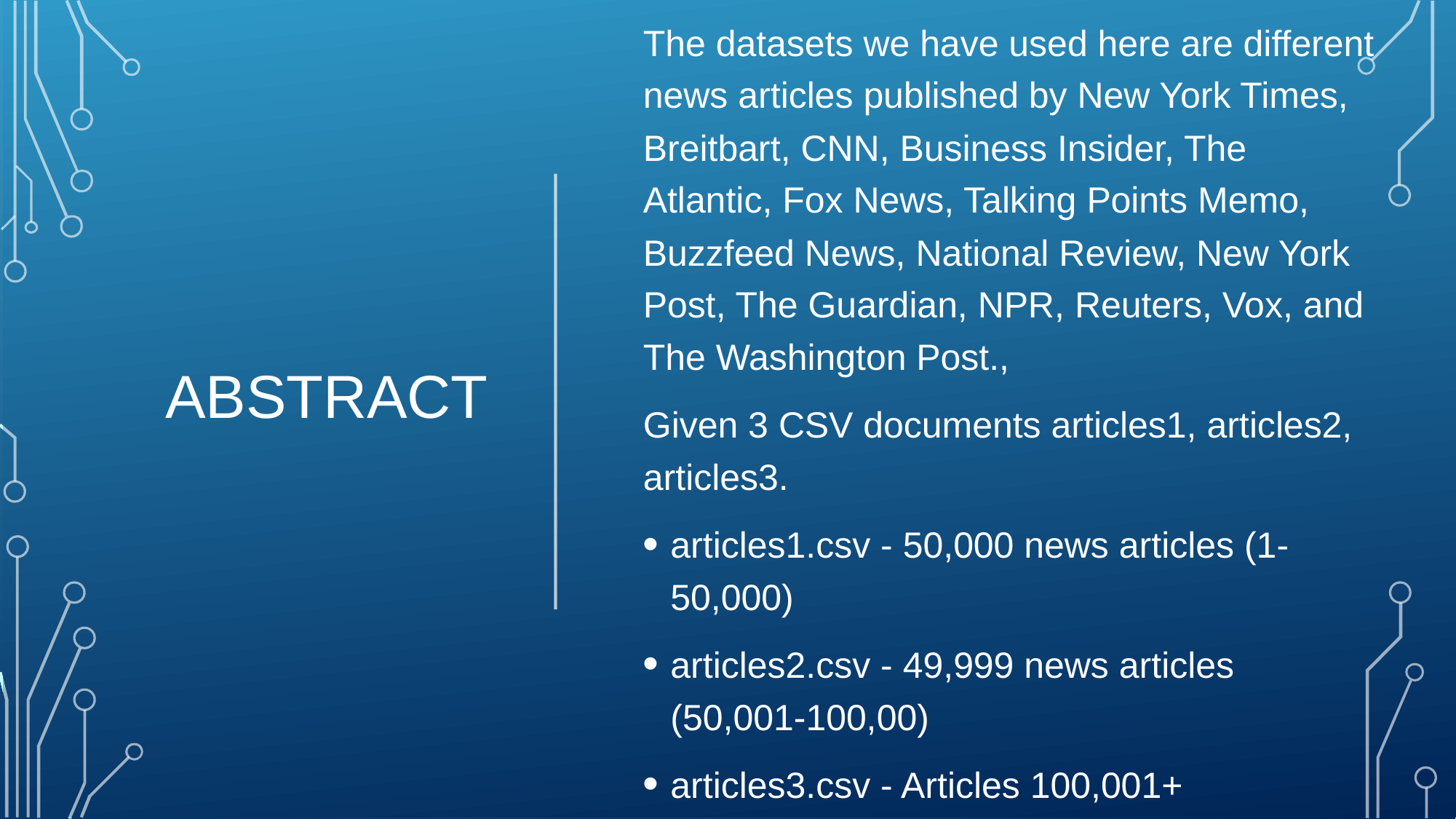

The datasets we have used here are different news articles published by New York Times, Breitbart, CNN, Business Insider, The Atlantic, Fox News, Talking Points Memo, Buzzfeed News, National Review, New York Post, The Guardian, NPR, Reuters, Vox, and The Washington Post.,
Given 3 CSV documents articles1, articles2, articles3.
articles1.csv - 50,000 news articles (1-50,000)
articles2.csv - 49,999 news articles (50,001-100,00)
articles3.csv - Articles 100,001+
# abstract